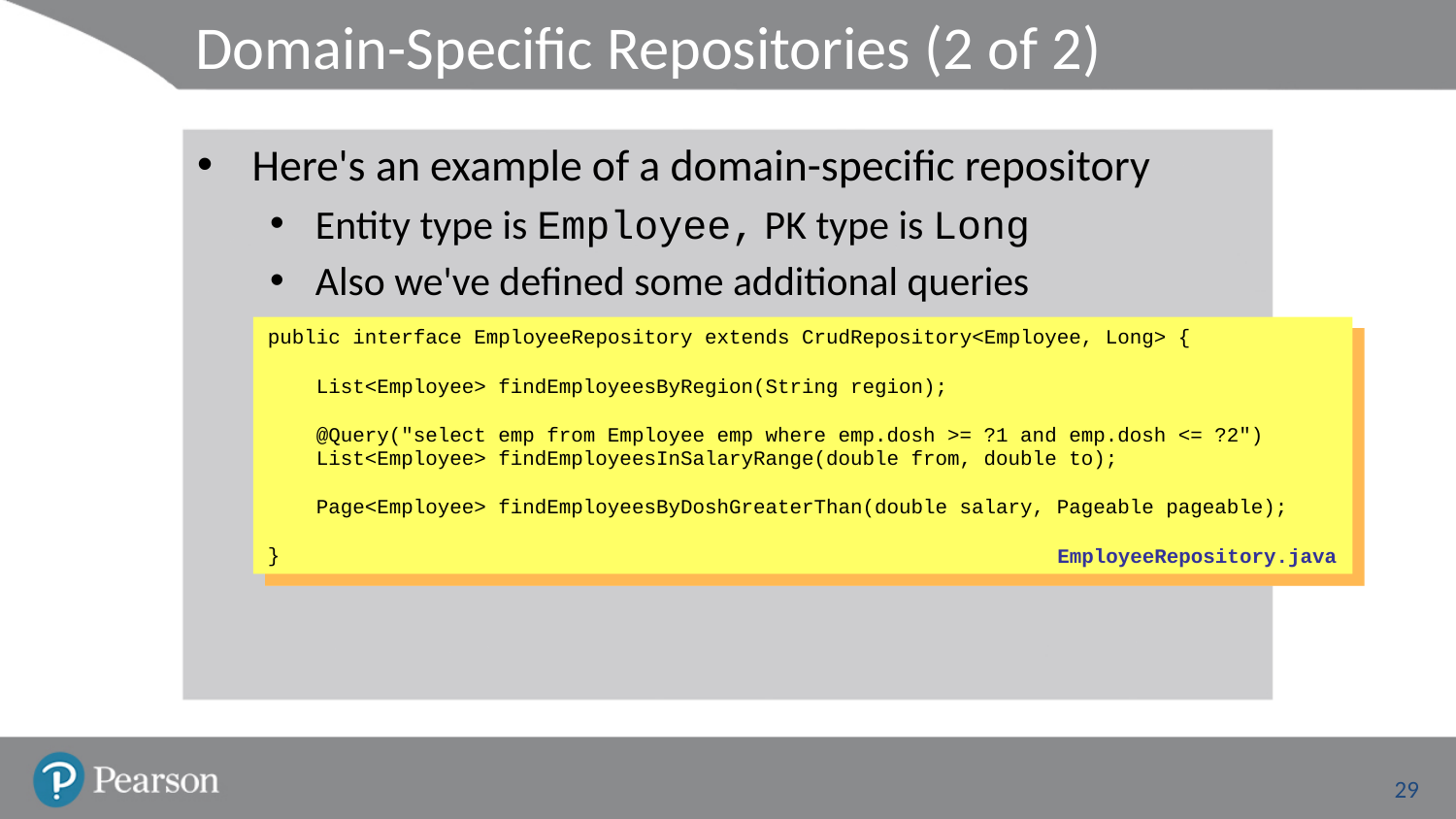

# Domain-Specific Repositories (2 of 2)
Here's an example of a domain-specific repository
Entity type is Employee, PK type is Long
Also we've defined some additional queries
public interface EmployeeRepository extends CrudRepository<Employee, Long> {

    List<Employee> findEmployeesByRegion(String region);

    @Query("select emp from Employee emp where emp.dosh >= ?1 and emp.dosh <= ?2")
    List<Employee> findEmployeesInSalaryRange(double from, double to);

    Page<Employee> findEmployeesByDoshGreaterThan(double salary, Pageable pageable);

}
EmployeeRepository.java
29